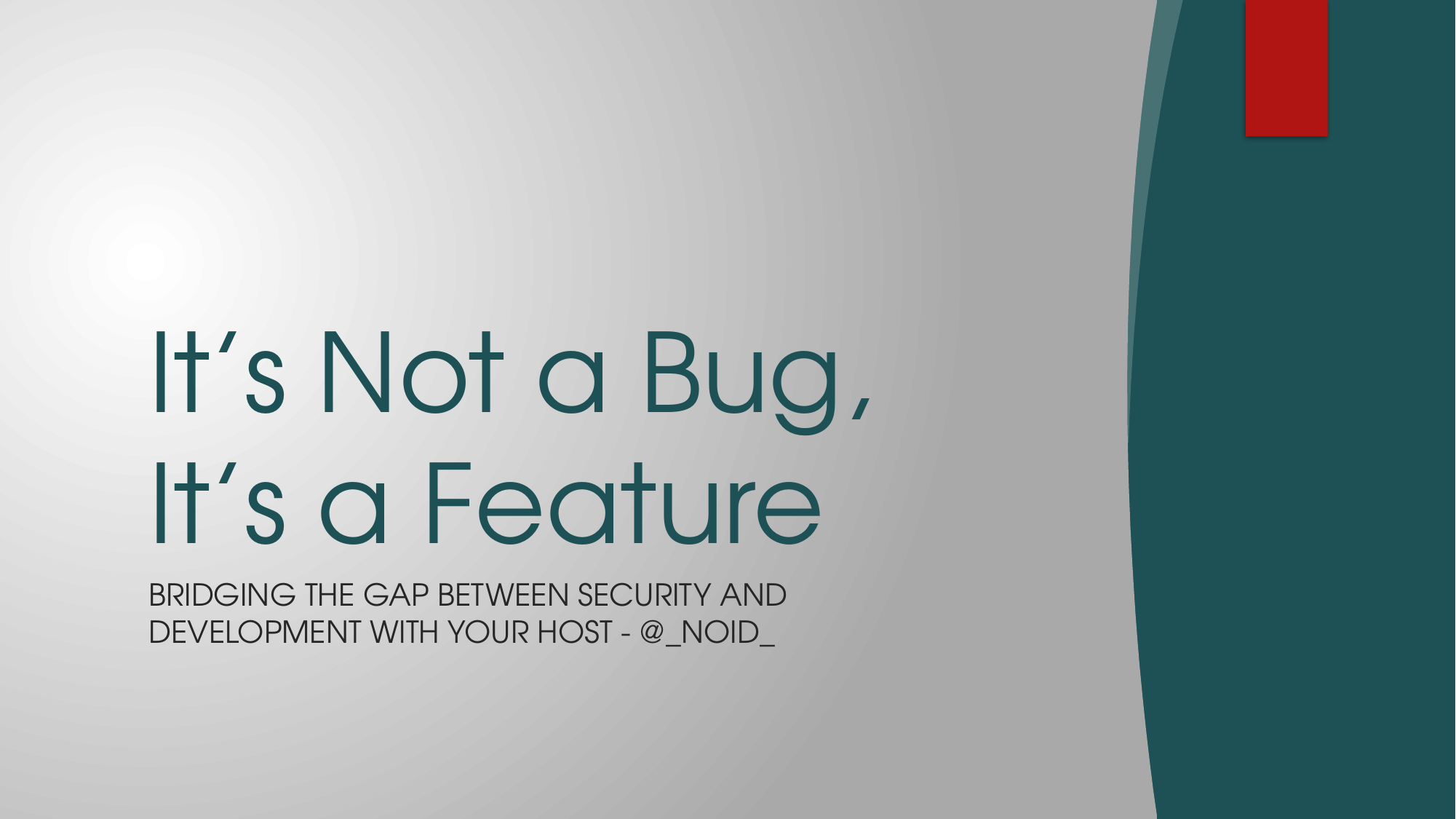

# It’s Not a Bug, It’s a Feature
Bridging the gap between Security and Development with your host - @_noid_